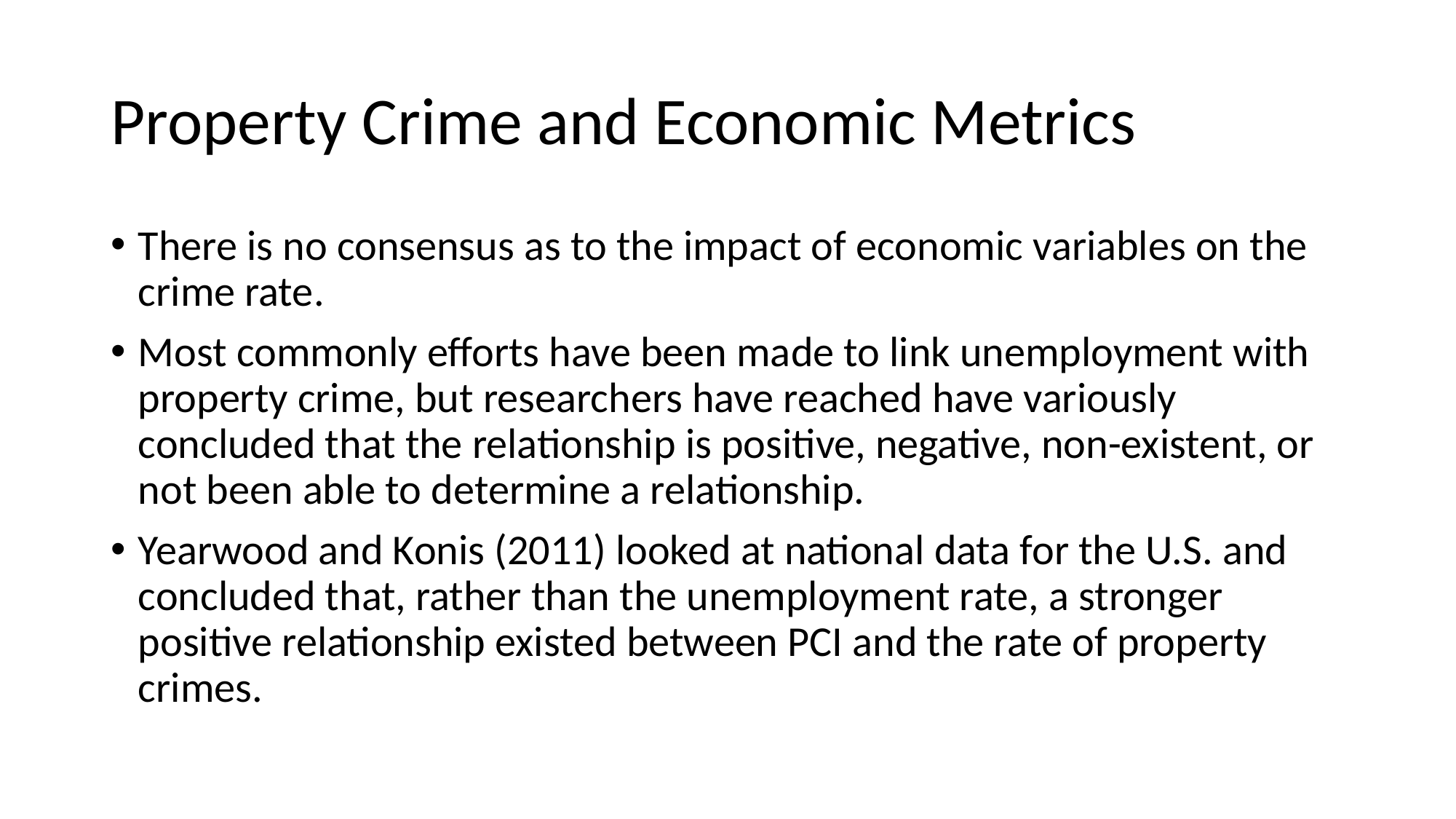

# Property Crime and Economic Metrics
There is no consensus as to the impact of economic variables on the crime rate.
Most commonly efforts have been made to link unemployment with property crime, but researchers have reached have variously concluded that the relationship is positive, negative, non-existent, or not been able to determine a relationship.
Yearwood and Konis (2011) looked at national data for the U.S. and concluded that, rather than the unemployment rate, a stronger positive relationship existed between PCI and the rate of property crimes.